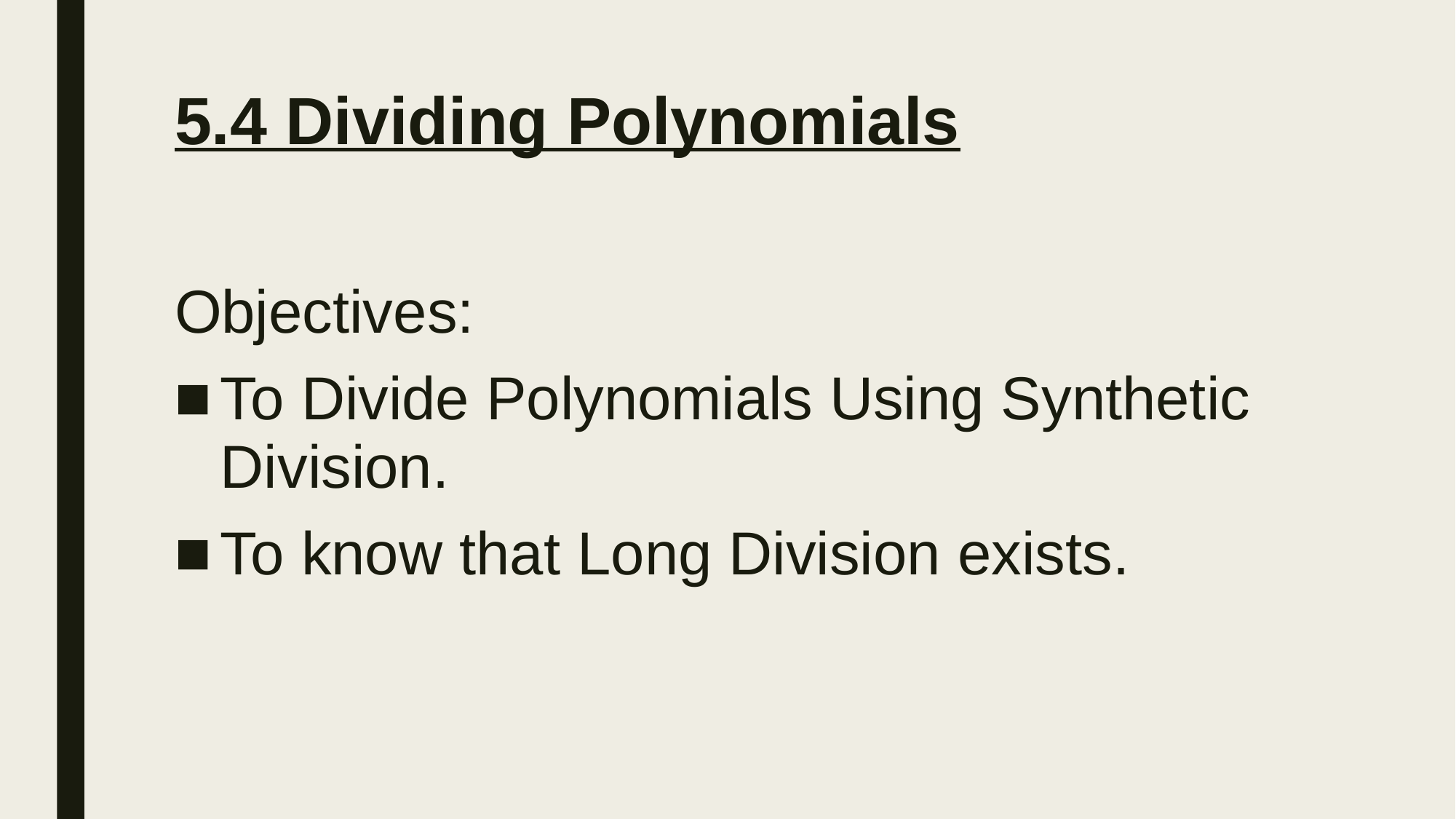

# 5.4 Dividing Polynomials
Objectives:
To Divide Polynomials Using Synthetic Division.
To know that Long Division exists.